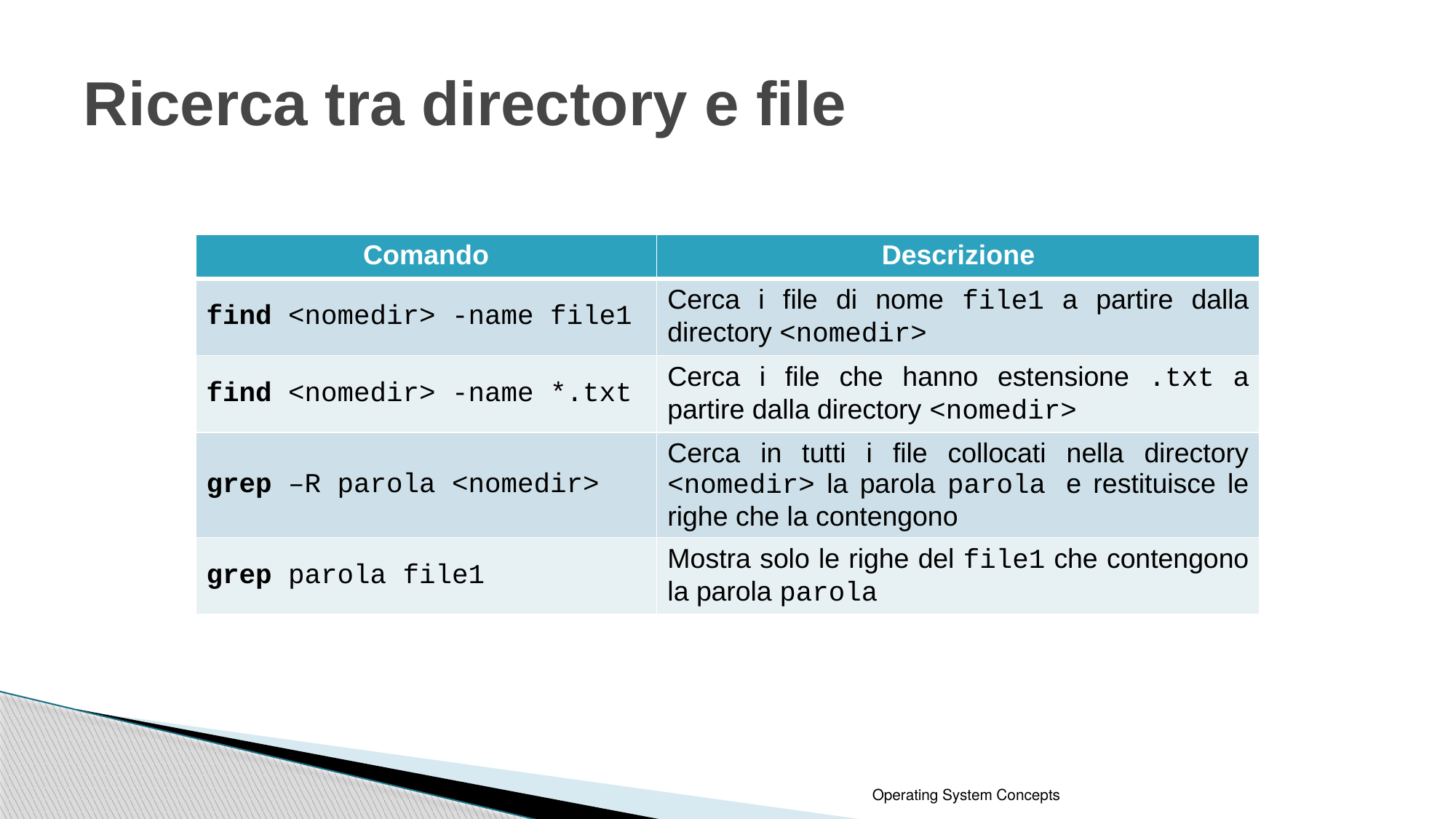

# Ricerca tra directory e file
| Comando | Descrizione |
| --- | --- |
| find <nomedir> -name file1 | Cerca i file di nome file1 a partire dalla directory <nomedir> |
| find <nomedir> -name \*.txt | Cerca i file che hanno estensione .txt a partire dalla directory <nomedir> |
| grep –R parola <nomedir> | Cerca in tutti i file collocati nella directory <nomedir> la parola parola e restituisce le righe che la contengono |
| grep parola file1 | Mostra solo le righe del file1 che contengono la parola parola |
Operating System Concepts